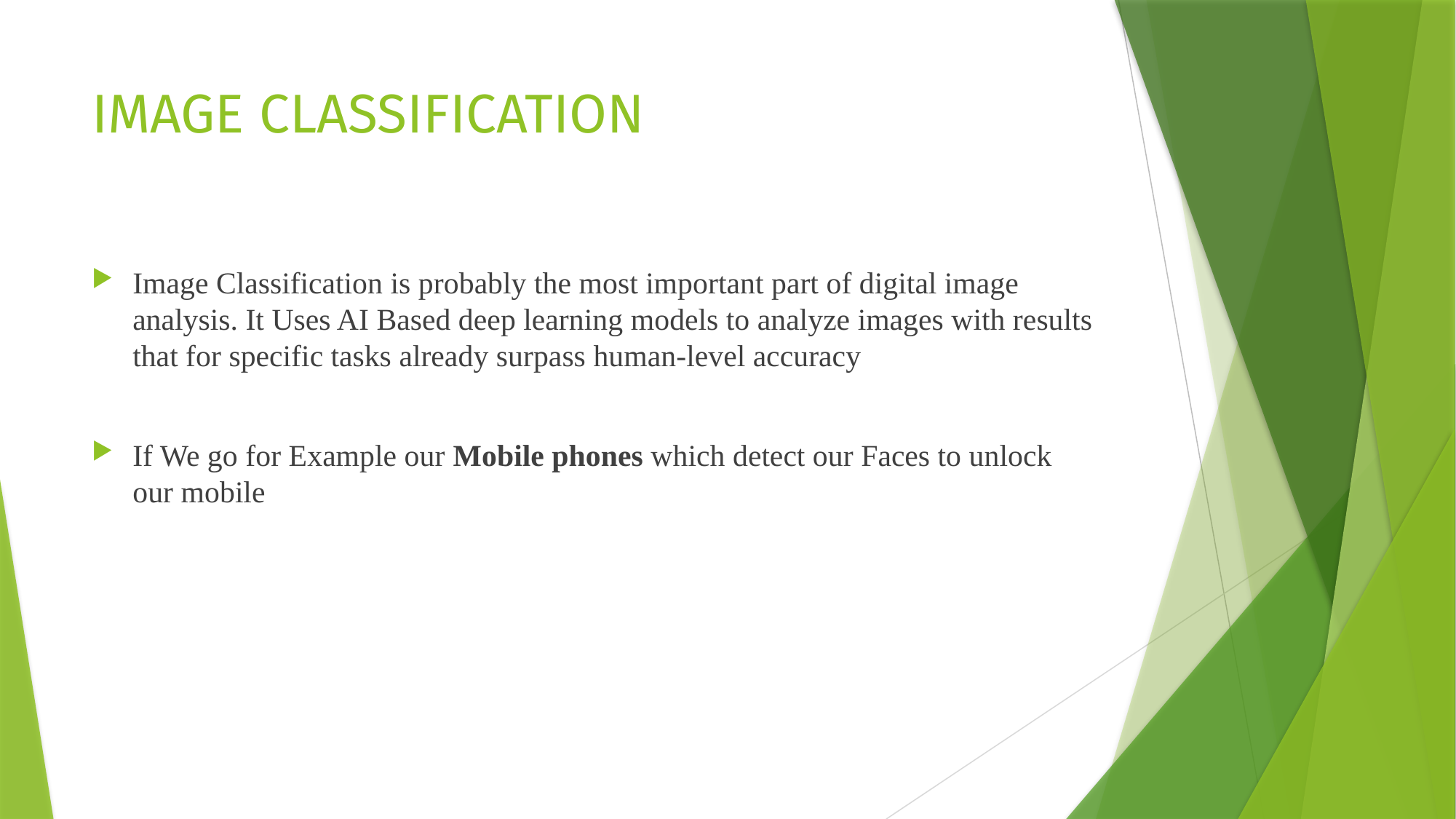

# IMAGE CLASSIFICATION
Image Classification is probably the most important part of digital image analysis. It Uses AI Based deep learning models to analyze images with results that for specific tasks already surpass human-level accuracy

If We go for Example our Mobile phones which detect our Faces to unlock our mobile